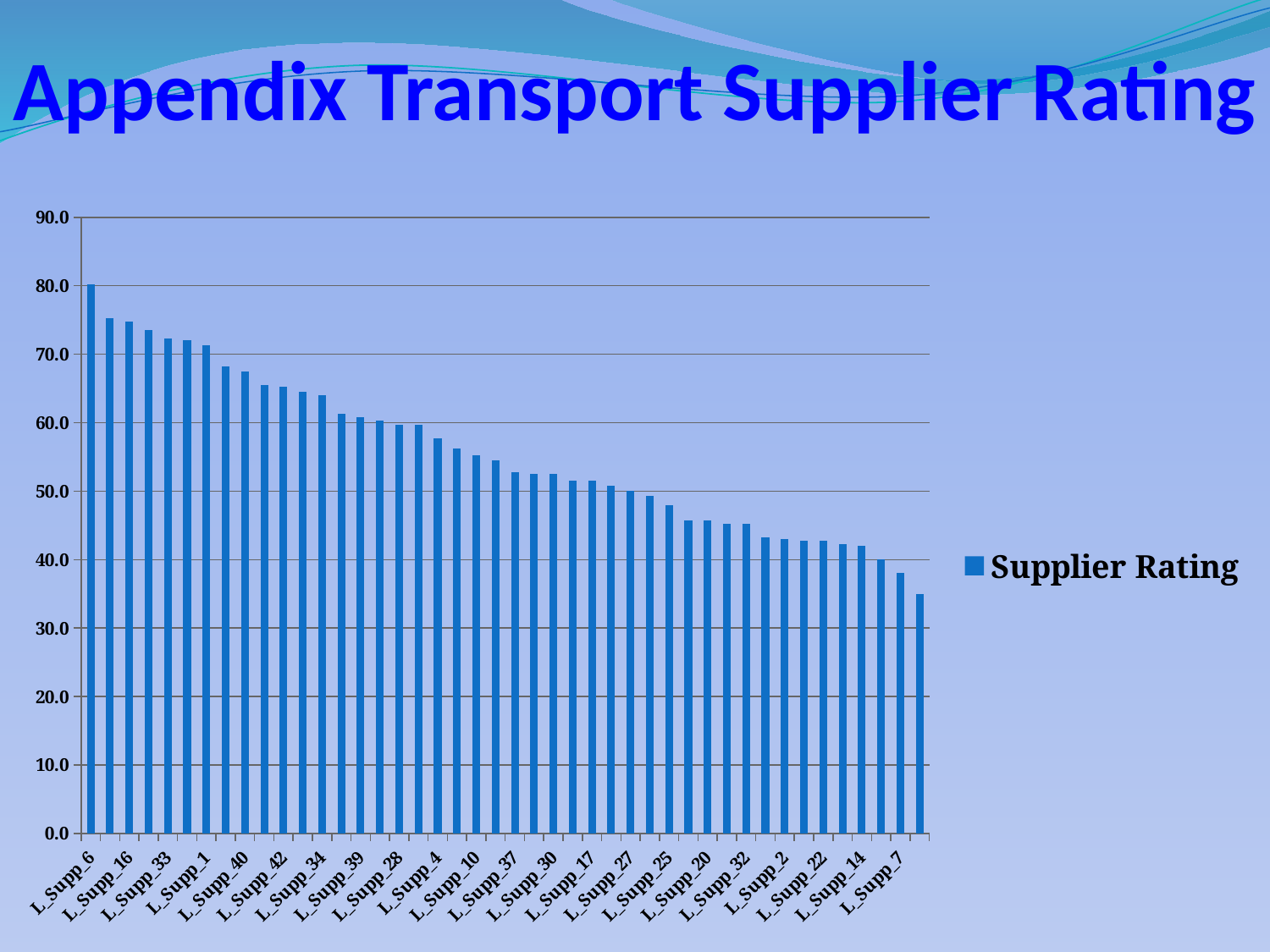

# Appendix Transport Supplier Rating

### Chart

| Category | Supplier Rating |
|---|---|
| L_Supp_6 | 80.25 |
| L_Supp_44 | 75.25 |
| L_Supp_16 | 74.75 |
| L_Supp_15 | 73.5 |
| L_Supp_33 | 72.25 |
| L_Supp_29 | 72.0 |
| L_Supp_1 | 71.25 |
| L_Supp_23 | 68.25 |
| L_Supp_40 | 67.5 |
| L_Supp_31 | 65.5 |
| L_Supp_42 | 65.25 |
| L_Supp_8 | 64.5 |
| L_Supp_34 | 64.0 |
| L_Supp_26 | 61.25 |
| L_Supp_39 | 60.75 |
| L_Supp_13 | 60.25 |
| L_Supp_28 | 59.75 |
| L_Supp_11 | 59.75 |
| L_Supp_4 | 57.75 |
| L_Supp_43 | 56.25 |
| L_Supp_10 | 55.25 |
| L_Supp_5 | 54.5 |
| L_Supp_37 | 52.75 |
| L_Supp_41 | 52.5 |
| L_Supp_30 | 52.5 |
| L_Supp_36 | 51.5 |
| L_Supp_17 | 51.5 |
| L_Supp_19 | 50.75 |
| L_Supp_27 | 50.0 |
| L_Supp_18 | 49.25 |
| L_Supp_25 | 48.0 |
| L_Supp_21 | 45.75 |
| L_Supp_20 | 45.75 |
| L_Supp_35 | 45.25 |
| L_Supp_32 | 45.25 |
| L_Supp_9 | 43.25 |
| L_Supp_2 | 43.0 |
| L_Supp_24 | 42.75 |
| L_Supp_22 | 42.75 |
| L_Supp_12 | 42.25 |
| L_Supp_14 | 42.0 |
| L_Supp_3 | 40.0 |
| L_Supp_7 | 38.0 |
| L_Supp_38 | 35.0 |